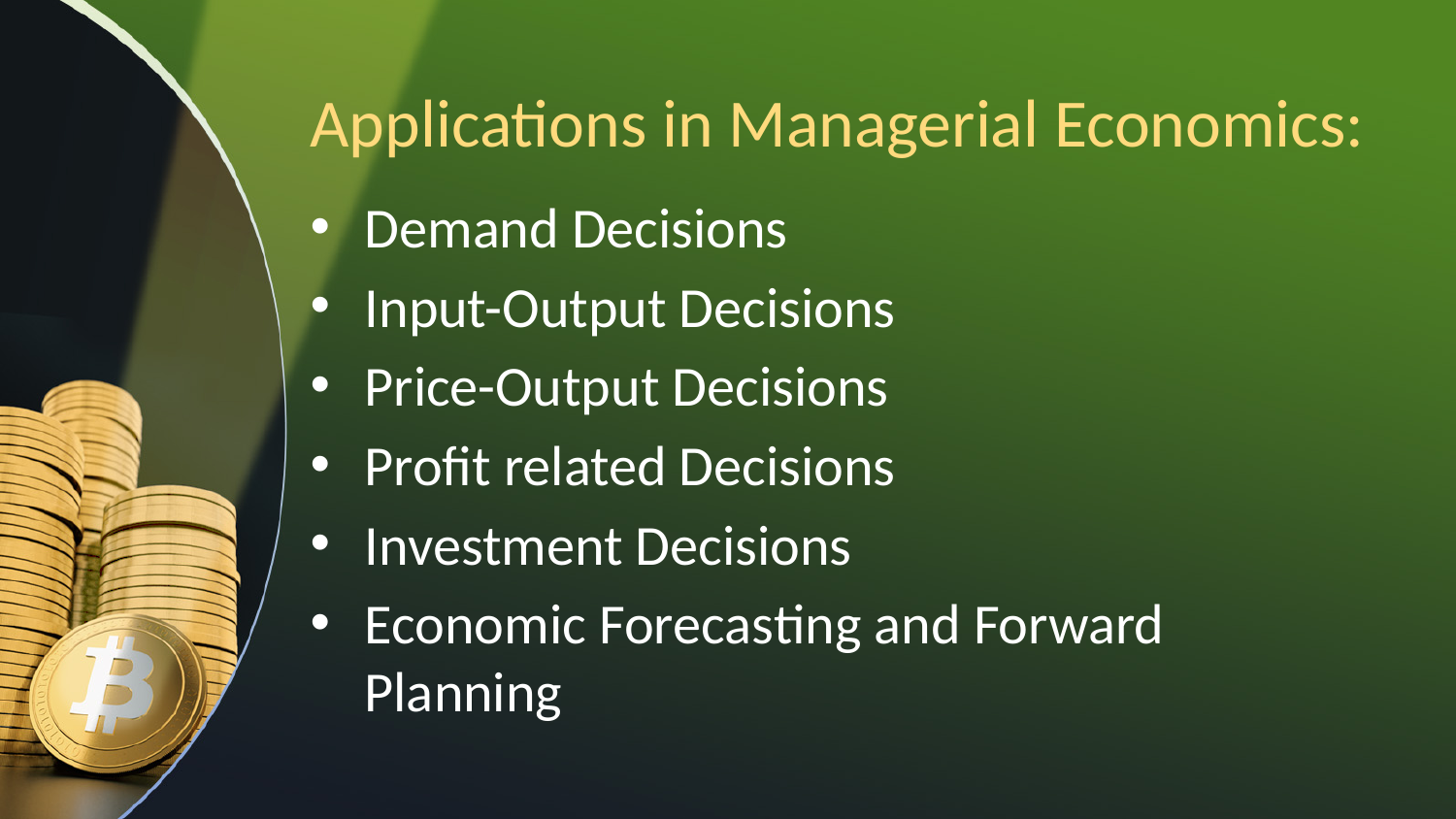

# Applications in Managerial Economics:
Demand Decisions
Input-Output Decisions
Price-Output Decisions
Profit related Decisions
Investment Decisions
Economic Forecasting and Forward Planning